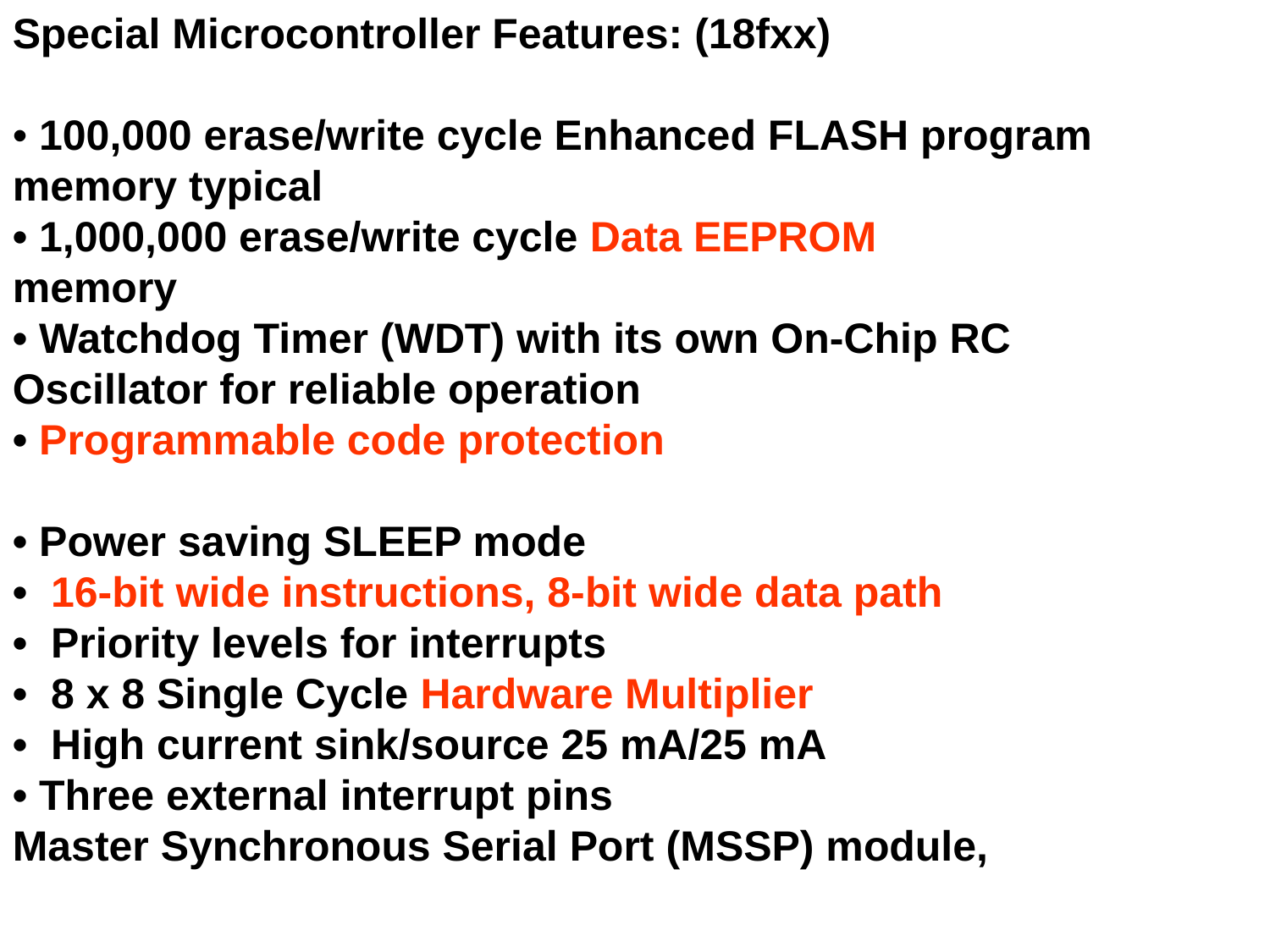

Special Microcontroller Features: (18fxx)

• 100,000 erase/write cycle Enhanced FLASH program memory typical
• 1,000,000 erase/write cycle Data EEPROM
memory
• Watchdog Timer (WDT) with its own On-Chip RC
Oscillator for reliable operation
• Programmable code protection

• Power saving SLEEP mode
•  16-bit wide instructions, 8-bit wide data path
•  Priority levels for interrupts
•  8 x 8 Single Cycle Hardware Multiplier
•  High current sink/source 25 mA/25 mA
• Three external interrupt pins
Master Synchronous Serial Port (MSSP) module,